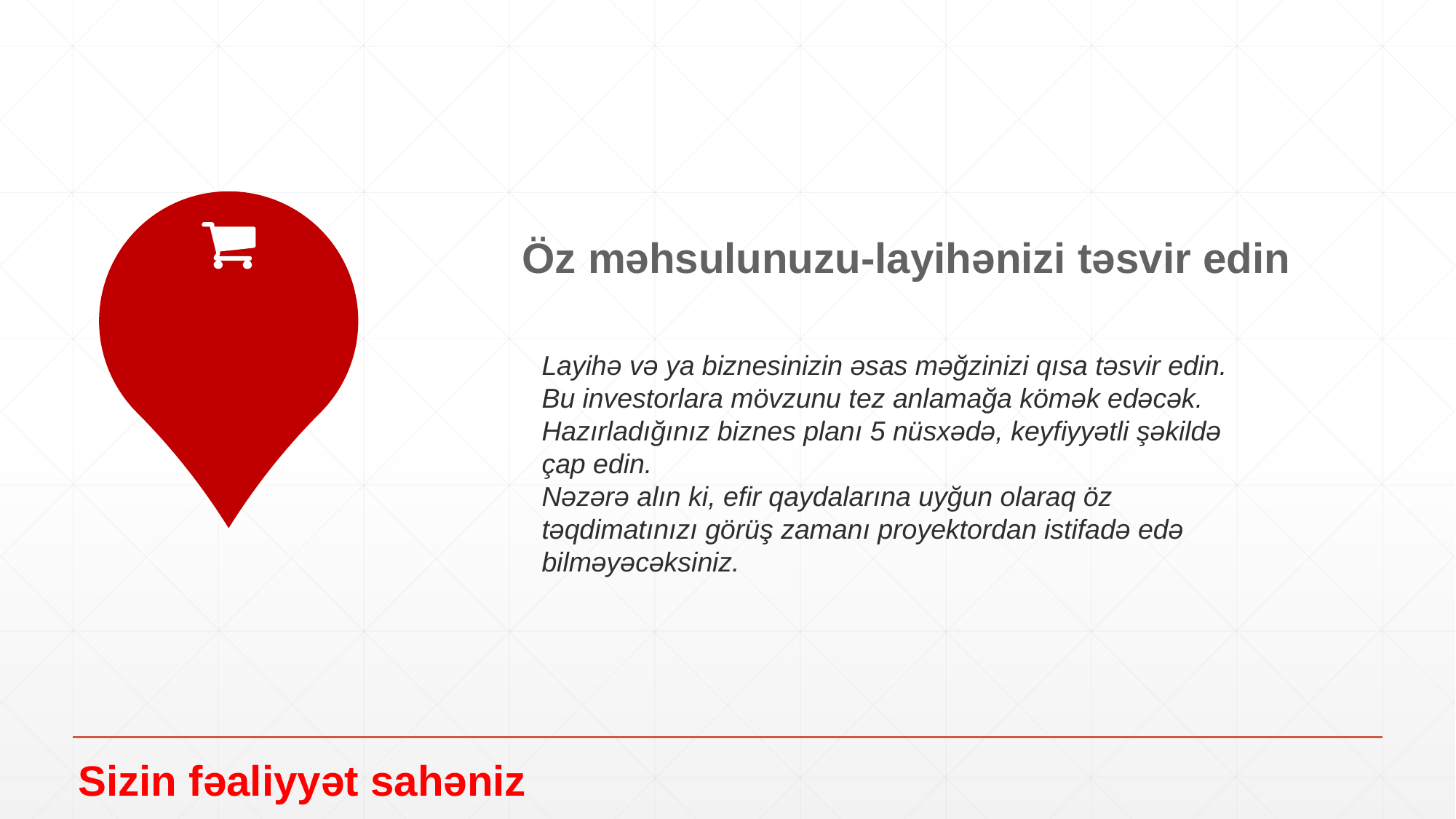

Öz məhsulunuzu-layihənizi təsvir edin
Layihə və ya biznesinizin əsas məğzinizi qısa təsvir edin. Bu investorlara mövzunu tez anlamağa kömək edəcək.
Hazırladığınız biznes planı 5 nüsxədə, keyfiyyətli şəkildə çap edin.
Nəzərə alın ki, efir qaydalarına uyğun olaraq öz təqdimatınızı görüş zamanı proyektordan istifadə edə bilməyəcəksiniz.
Sizin fəaliyyət sahəniz